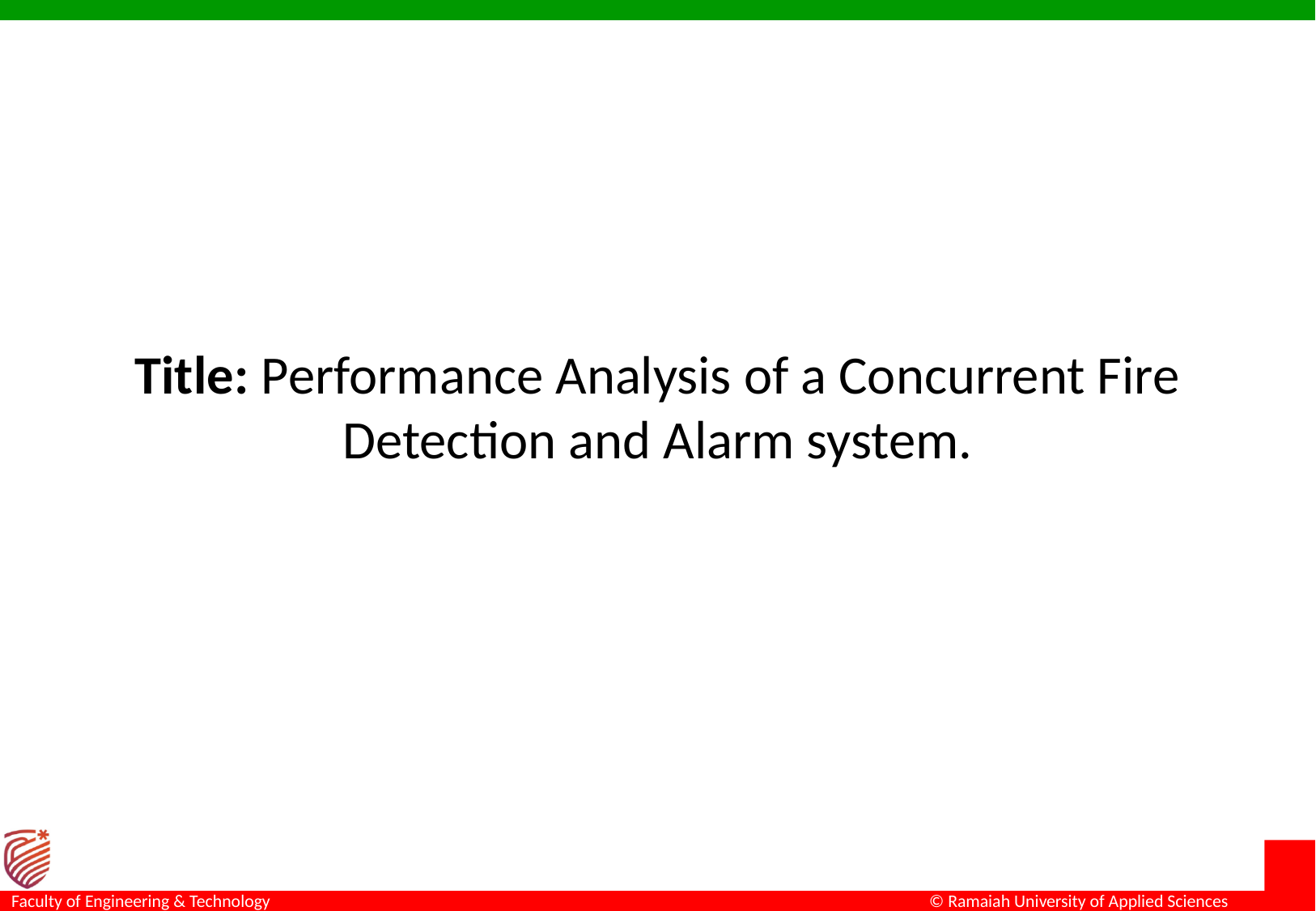

# Title: Performance Analysis of a Concurrent Fire Detection and Alarm system.